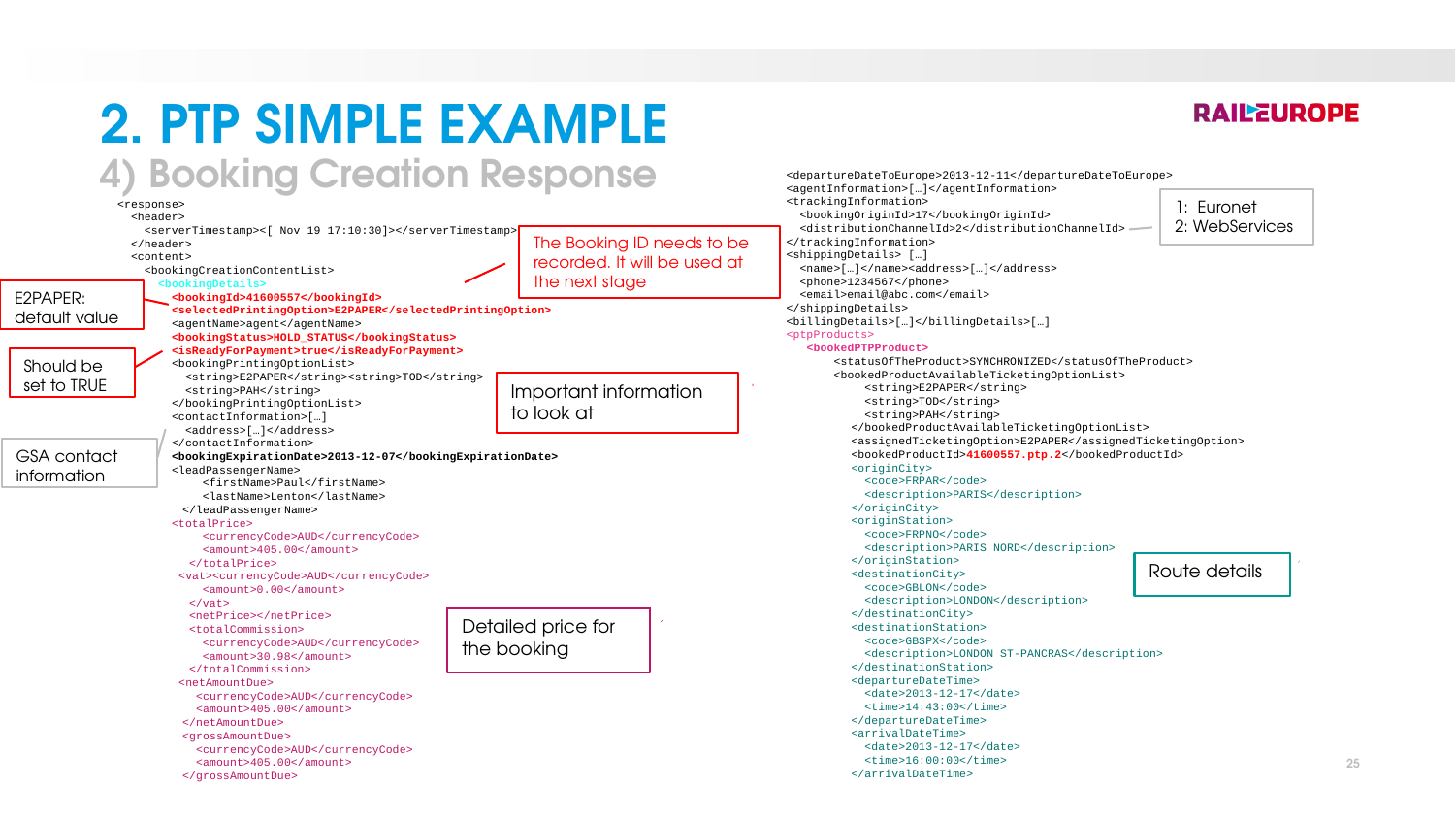

2. PTP Simple Example
4) Booking Creation Response
<departureDateToEurope>2013-12-11</departureDateToEurope>
<agentInformation>[…]</agentInformation>
<trackingInformation>
  <bookingOriginId>17</bookingOriginId>
  <distributionChannelId>2</distributionChannelId>
</trackingInformation>
<shippingDetails> […]
  <name>[…]</name><address>[…]</address>
  <phone>1234567</phone>
  <email>email@abc.com</email>
</shippingDetails>
<billingDetails>[…]</billingDetails>[…]
<ptpProducts>
   <bookedPTPProduct>
       <statusOfTheProduct>SYNCHRONIZED</statusOfTheProduct>
       <bookedProductAvailableTicketingOptionList>
  <string>E2PAPER</string>
  <string>TOD</string>
  <string>PAH</string>
</bookedProductAvailableTicketingOptionList>
<assignedTicketingOption>E2PAPER</assignedTicketingOption>
<bookedProductId>41600557.ptp.2</bookedProductId>
<originCity>
  <code>FRPAR</code>
  <description>PARIS</description>
</originCity>
<originStation>
  <code>FRPNO</code>
  <description>PARIS NORD</description>
</originStation>
<destinationCity>
  <code>GBLON</code>
  <description>LONDON</description>
</destinationCity>
<destinationStation>
  <code>GBSPX</code>
  <description>LONDON ST-PANCRAS</description>
</destinationStation>
<departureDateTime>
  <date>2013-12-17</date>
  <time>14:43:00</time>
</departureDateTime>
<arrivalDateTime>
  <date>2013-12-17</date>
  <time>16:00:00</time>
</arrivalDateTime>

<response>
  <header>
    <serverTimestamp><[ Nov 19 17:10:30]></serverTimestamp>
  </header>
  <content>
    <bookingCreationContentList>
      <bookingDetails>
        <bookingId>41600557</bookingId>
        <selectedPrintingOption>E2PAPER</selectedPrintingOption>
        <agentName>agent</agentName>
        <bookingStatus>HOLD_STATUS</bookingStatus>
        <isReadyForPayment>true</isReadyForPayment>
        <bookingPrintingOptionList>
          <string>E2PAPER</string><string>TOD</string>
          <string>PAH</string>
        </bookingPrintingOptionList>
        <contactInformation>[…]
          <address>[…]</address>
        </contactInformation>
        <bookingExpirationDate>2013-12-07</bookingExpirationDate>
        <leadPassengerName>
   <firstName>Paul</firstName>
   <lastName>Lenton</lastName>
</leadPassengerName>
        <totalPrice>
   <currencyCode>AUD</currencyCode>
   <amount>405.00</amount>
 </totalPrice>
         <vat><currencyCode>AUD</currencyCode>
   <amount>0.00</amount>
 </vat>
 <netPrice></netPrice>
 <totalCommission>
   <currencyCode>AUD</currencyCode>
   <amount>30.98</amount>
 </totalCommission>
         <netAmountDue>
  <currencyCode>AUD</currencyCode>
  <amount>405.00</amount>
</netAmountDue>
<grossAmountDue>
  <currencyCode>AUD</currencyCode>
  <amount>405.00</amount>
</grossAmountDue>

1:  Euronet
2: WebServices
The Booking ID needs to be recorded. It will be used at the next stage
E2PAPER: default value
Should be set to TRUE
Important information to look at
GSA contact information
Route details
Detailed price for the booking
25